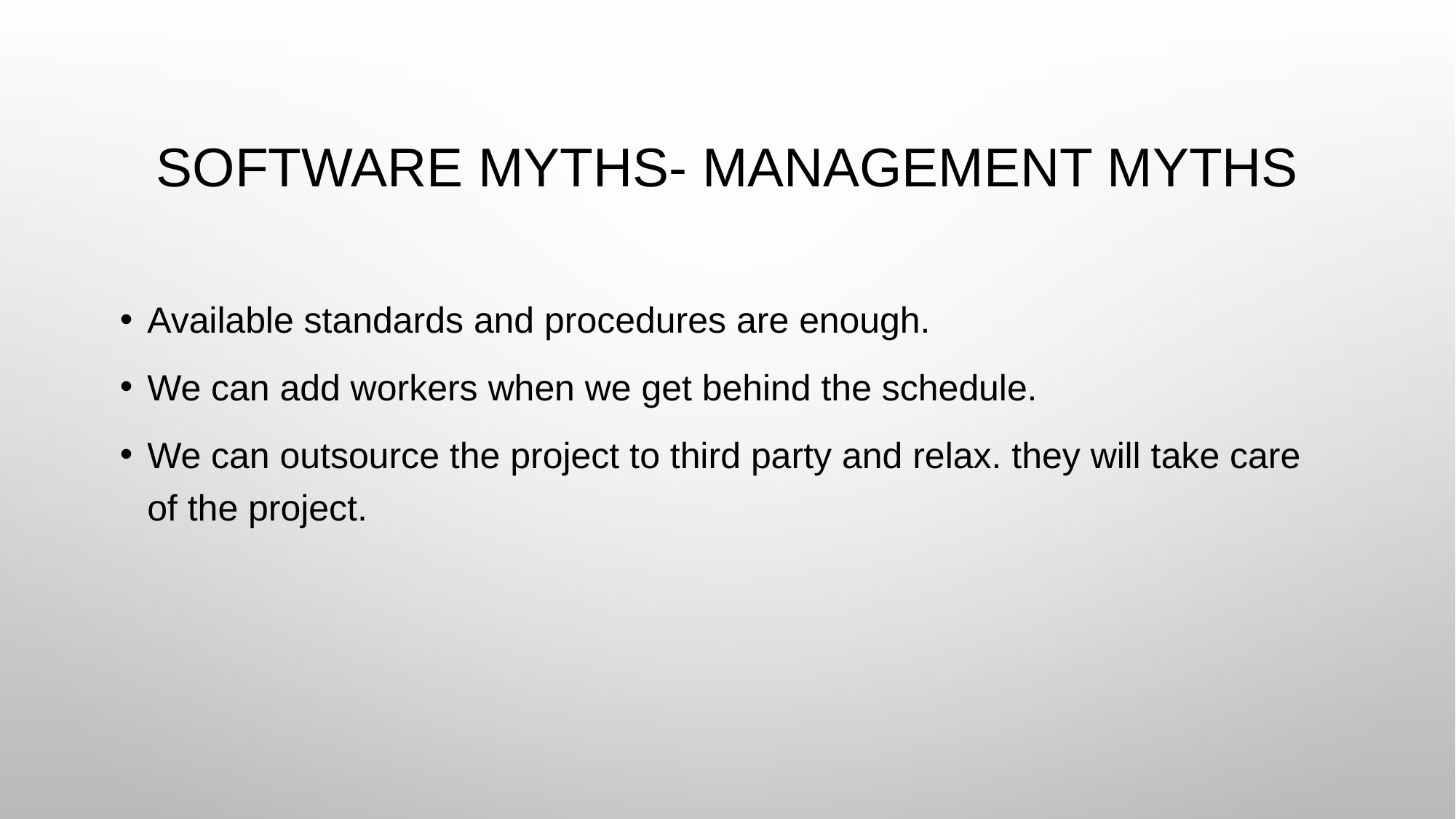

# Software Myths- management myths
Available standards and procedures are enough.
We can add workers when we get behind the schedule.
We can outsource the project to third party and relax. they will take care of the project.